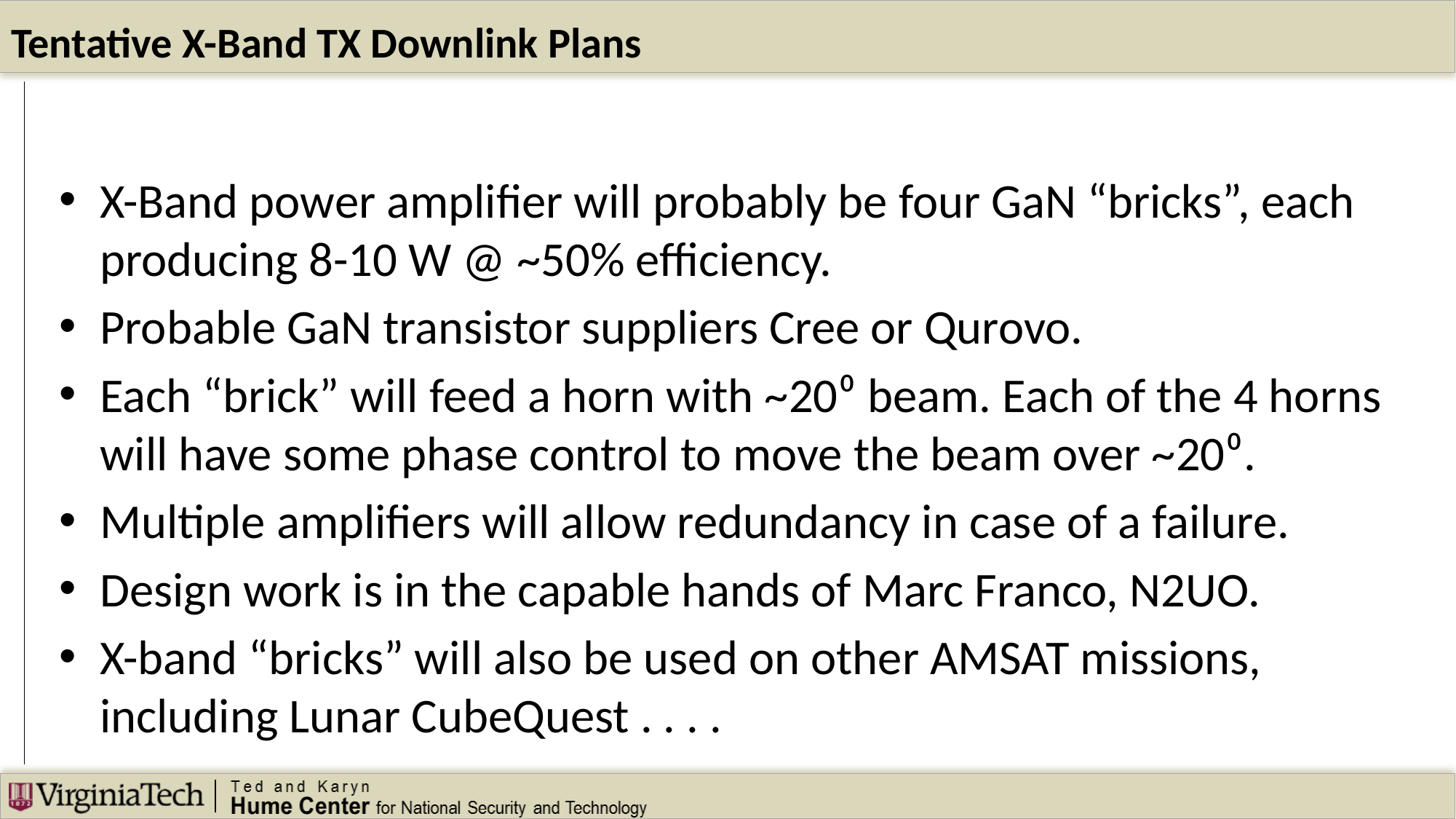

# Tentative X-Band TX Downlink Plans
X-Band power amplifier will probably be four GaN “bricks”, each producing 8-10 W @ ~50% efficiency.
Probable GaN transistor suppliers Cree or Qurovo.
Each “brick” will feed a horn with ~20⁰ beam. Each of the 4 horns will have some phase control to move the beam over ~20⁰.
Multiple amplifiers will allow redundancy in case of a failure.
Design work is in the capable hands of Marc Franco, N2UO.
X-band “bricks” will also be used on other AMSAT missions, including Lunar CubeQuest . . . .